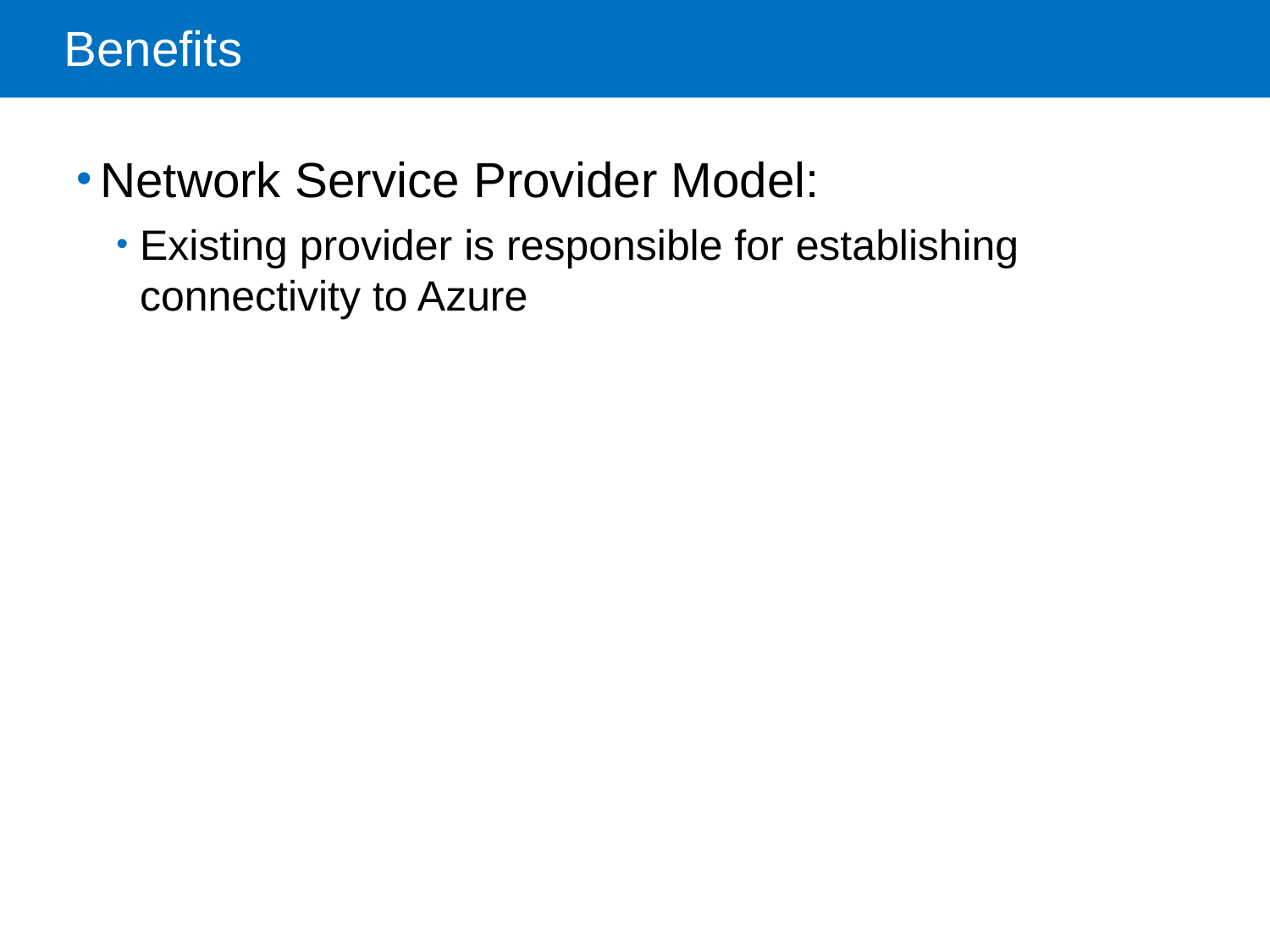

# Benefits
Network Service Provider Model:
Existing provider is responsible for establishing connectivity to Azure